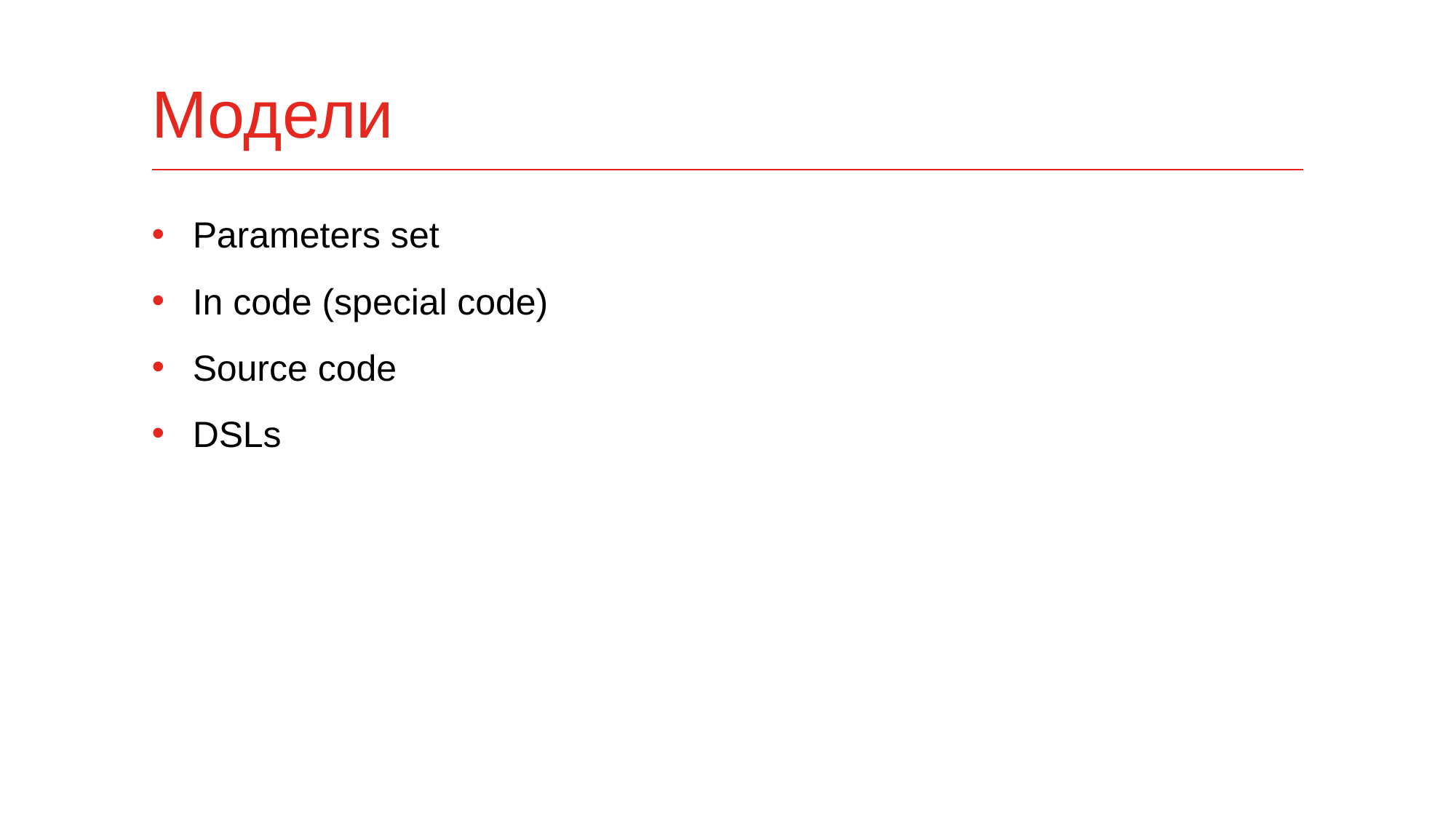

# Модели
Parameters set
In code (special code)
Source code
DSLs